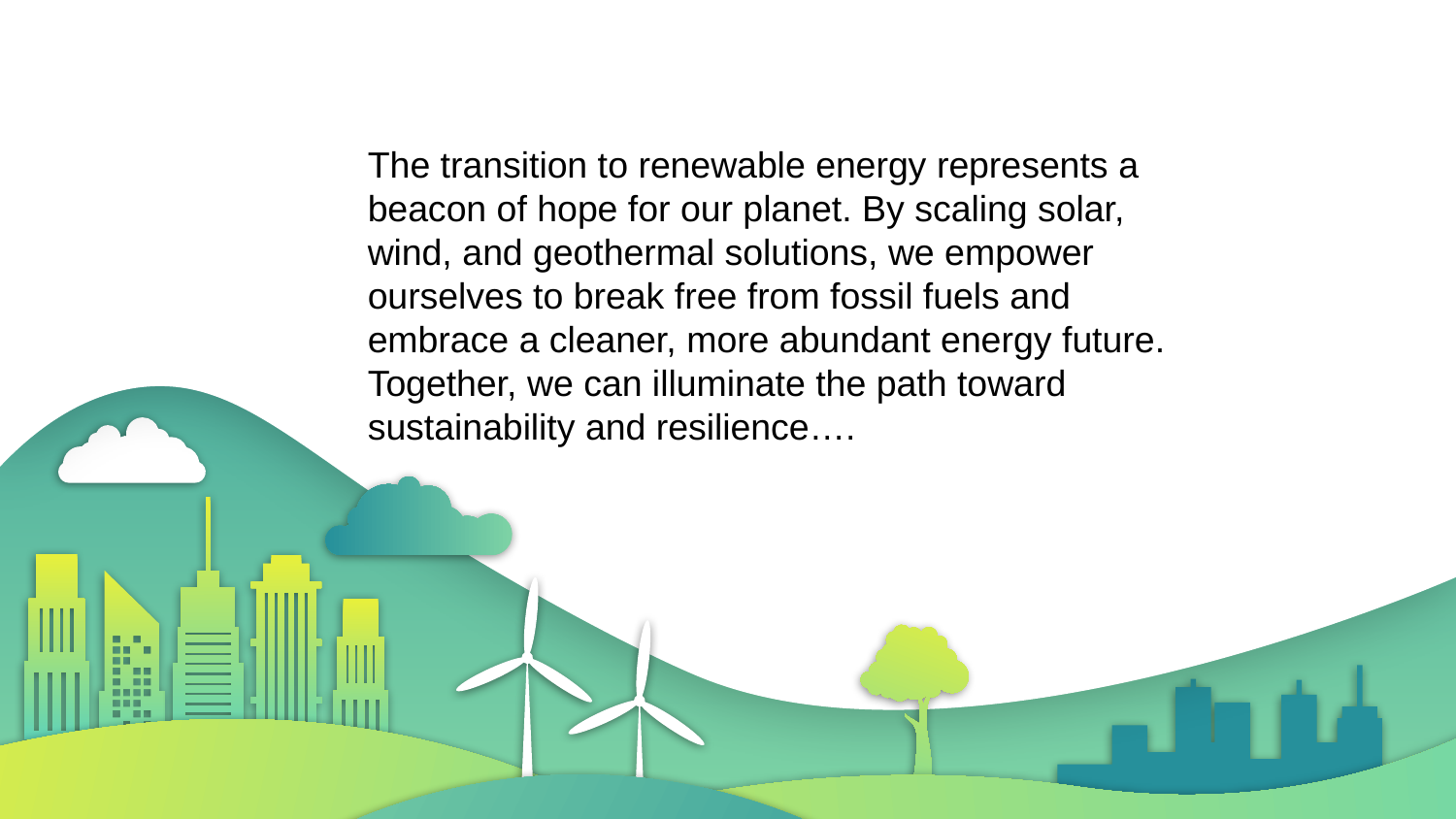

The transition to renewable energy represents a beacon of hope for our planet. By scaling solar, wind, and geothermal solutions, we empower ourselves to break free from fossil fuels and embrace a cleaner, more abundant energy future. Together, we can illuminate the path toward sustainability and resilience….